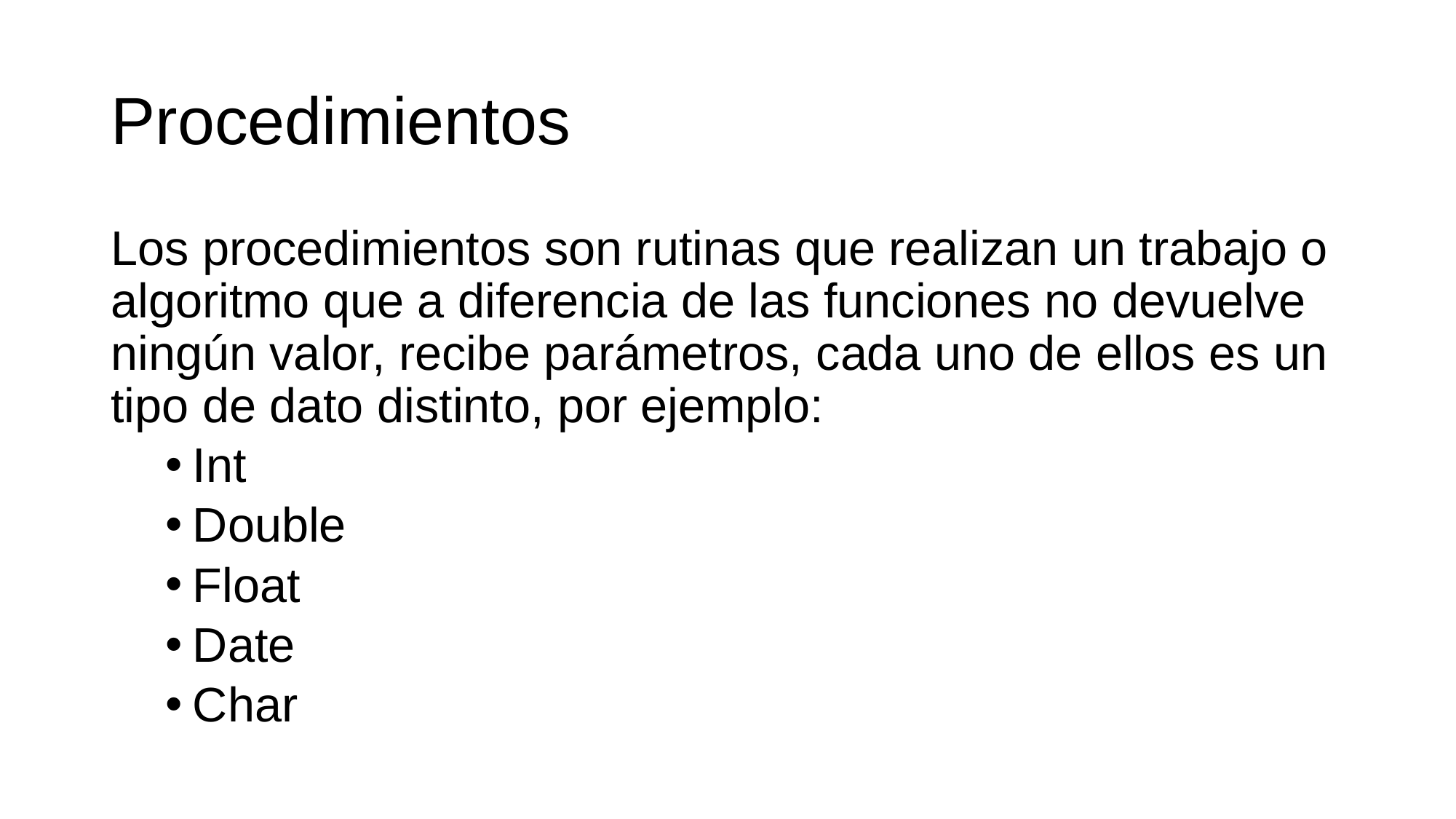

# Procedimientos
Los procedimientos son rutinas que realizan un trabajo o algoritmo que a diferencia de las funciones no devuelve ningún valor, recibe parámetros, cada uno de ellos es un tipo de dato distinto, por ejemplo:
Int
Double
Float
Date
Char